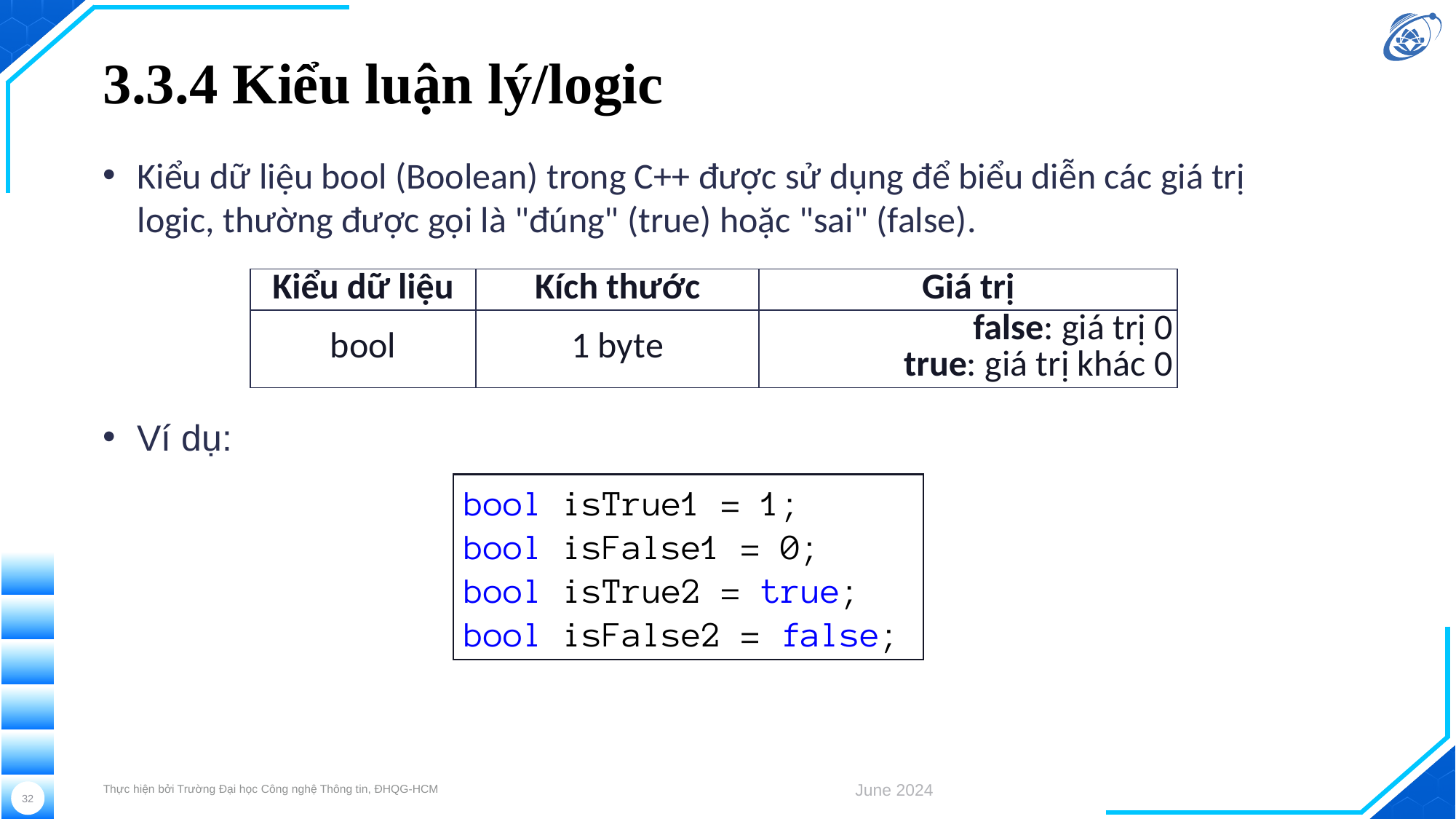

# 3.3.4 Kiểu luận lý/logic
Kiểu dữ liệu bool (Boolean) trong C++ được sử dụng để biểu diễn các giá trị logic, thường được gọi là "đúng" (true) hoặc "sai" (false).

Ví dụ:

| Kiểu dữ liệu | Kích thước | Giá trị |
| --- | --- | --- |
| bool | 1 byte | false: giá trị 0 true: giá trị khác 0 |
bool isTrue1 = 1;
bool isFalse1 = 0;
bool isTrue2 = true;
bool isFalse2 = false;
Thực hiện bởi Trường Đại học Công nghệ Thông tin, ĐHQG-HCM
June 2024
32